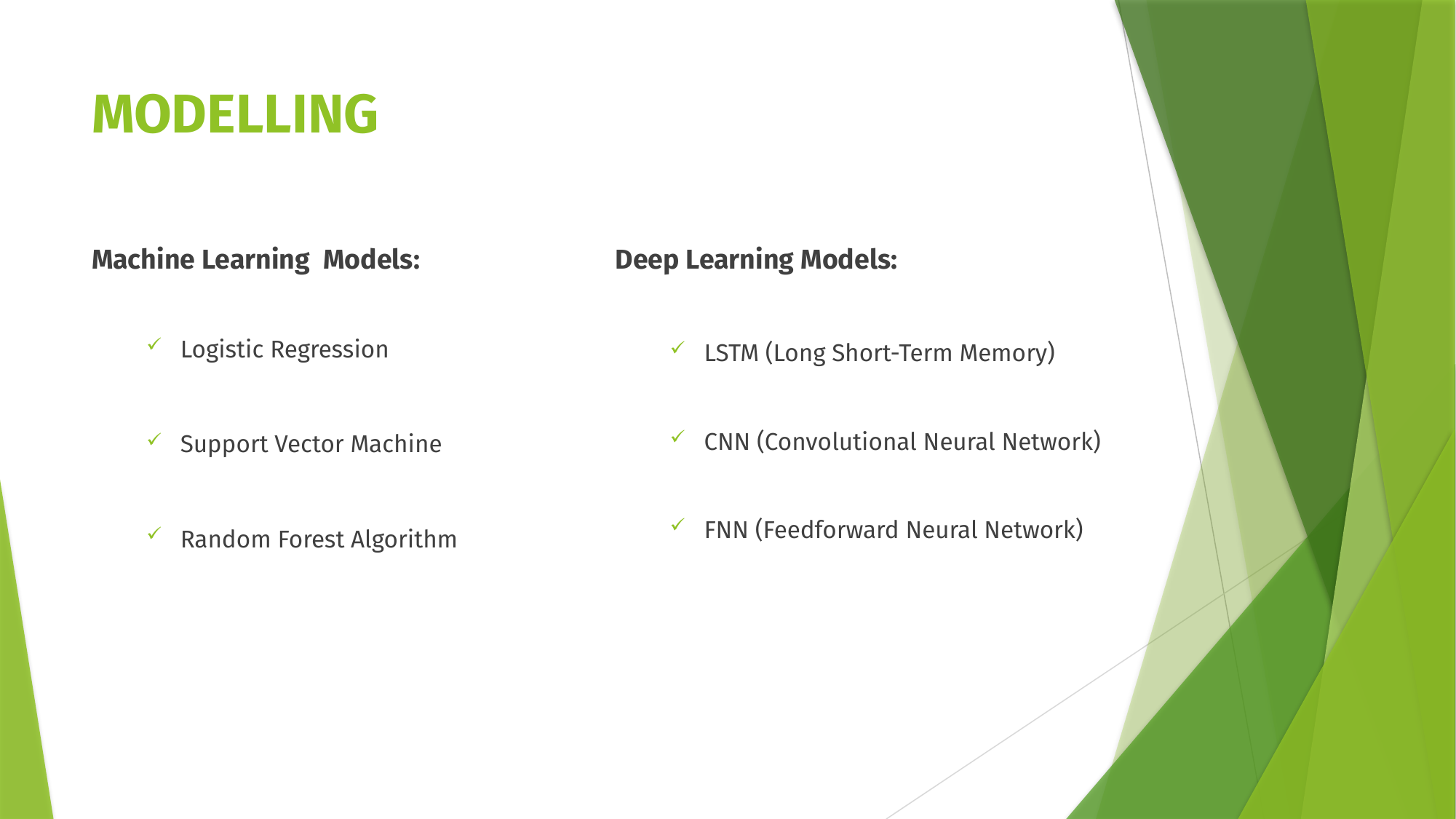

# MODELLING
Deep Learning Models:

LSTM (Long Short-Term Memory)

CNN (Convolutional Neural Network)

FNN (Feedforward Neural Network)
Machine Learning  Models:

Logistic Regression

Support Vector Machine

Random Forest Algorithm